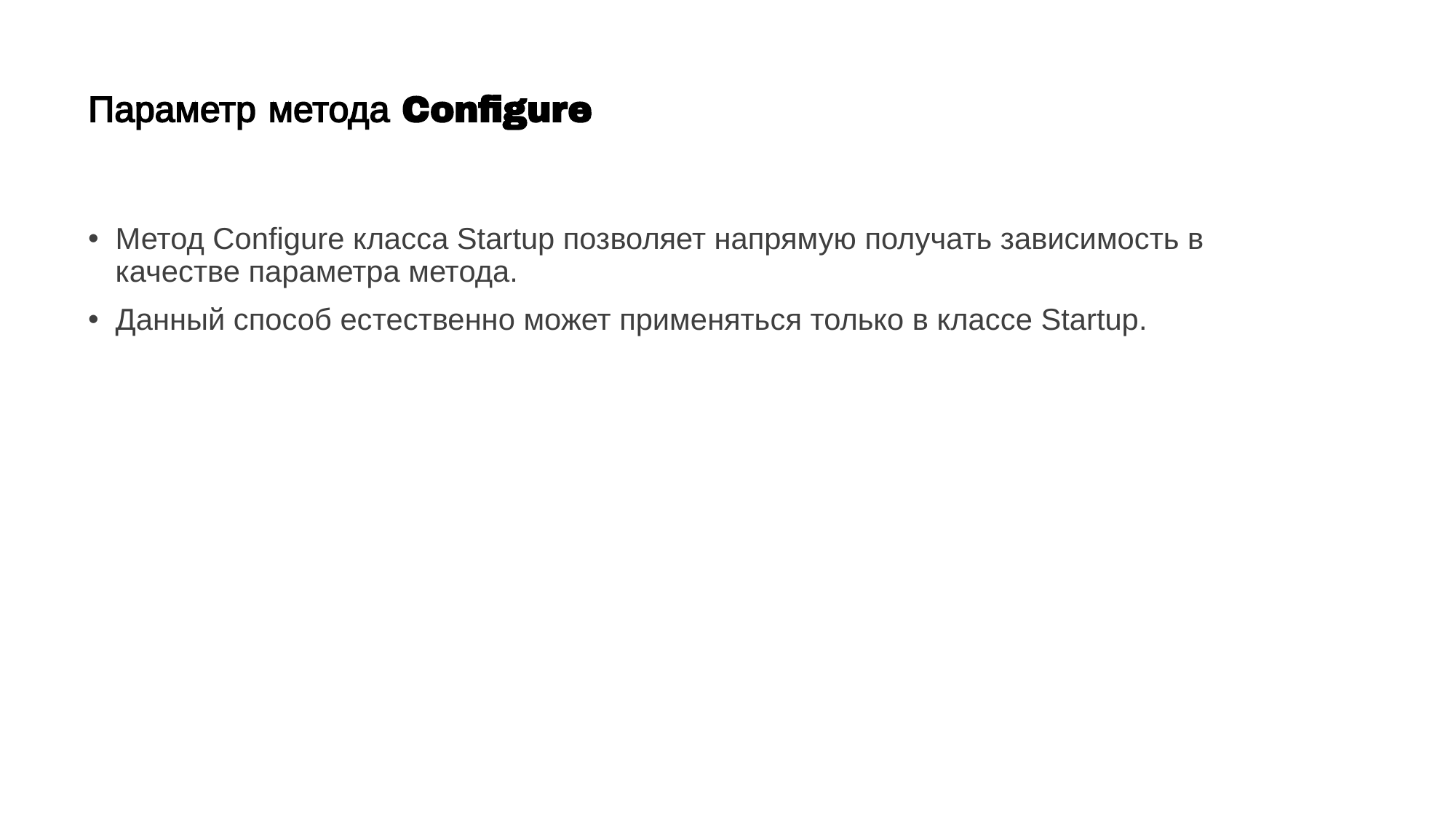

# Параметр метода Configure
Метод Configure класса Startup позволяет напрямую получать зависимость в качестве параметра метода.
Данный способ естественно может применяться только в классе Startup.